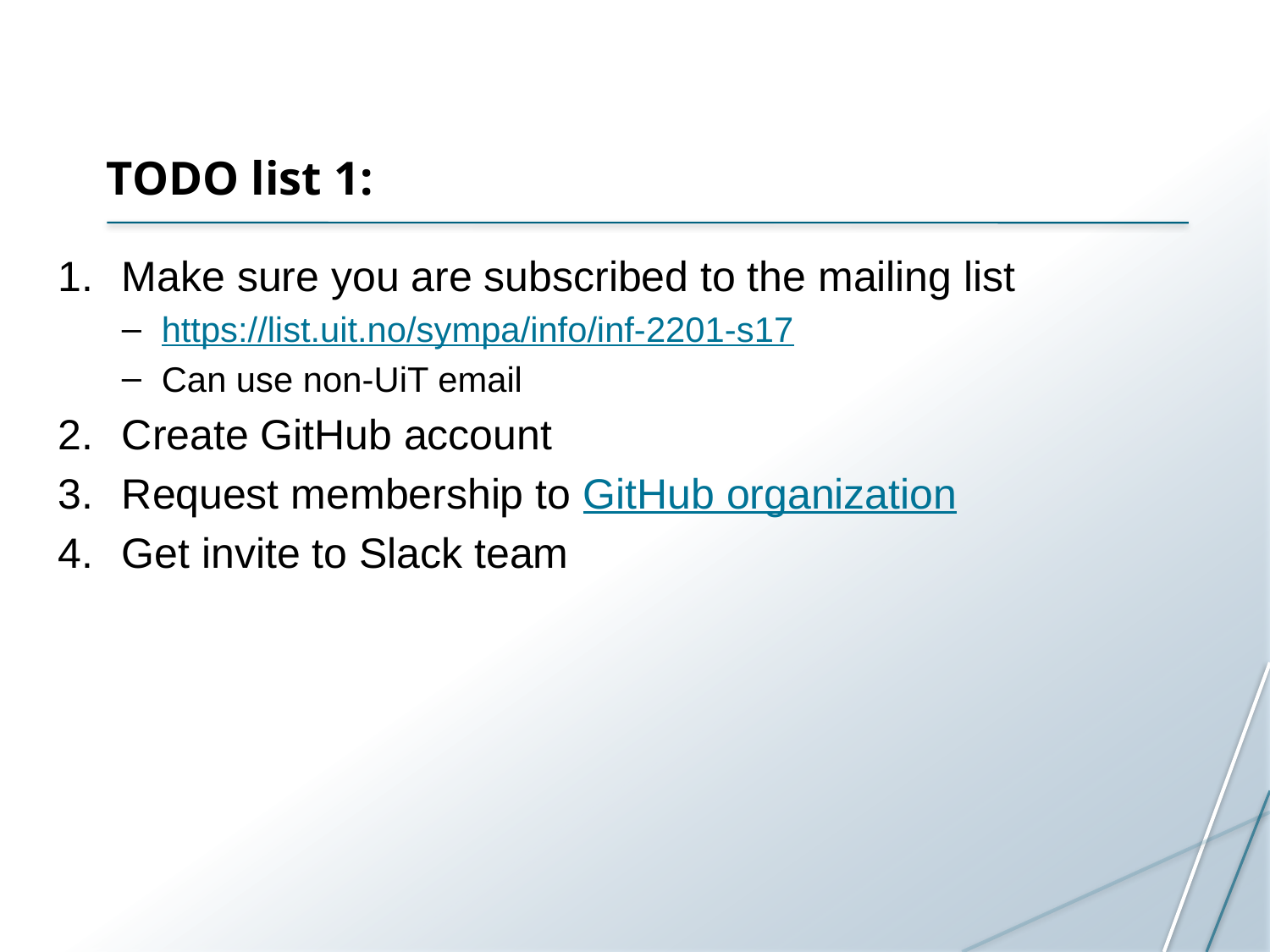

# TODO list 1:
Make sure you are subscribed to the mailing list
https://list.uit.no/sympa/info/inf-2201-s17
Can use non-UiT email
Create GitHub account
Request membership to GitHub organization
Get invite to Slack team